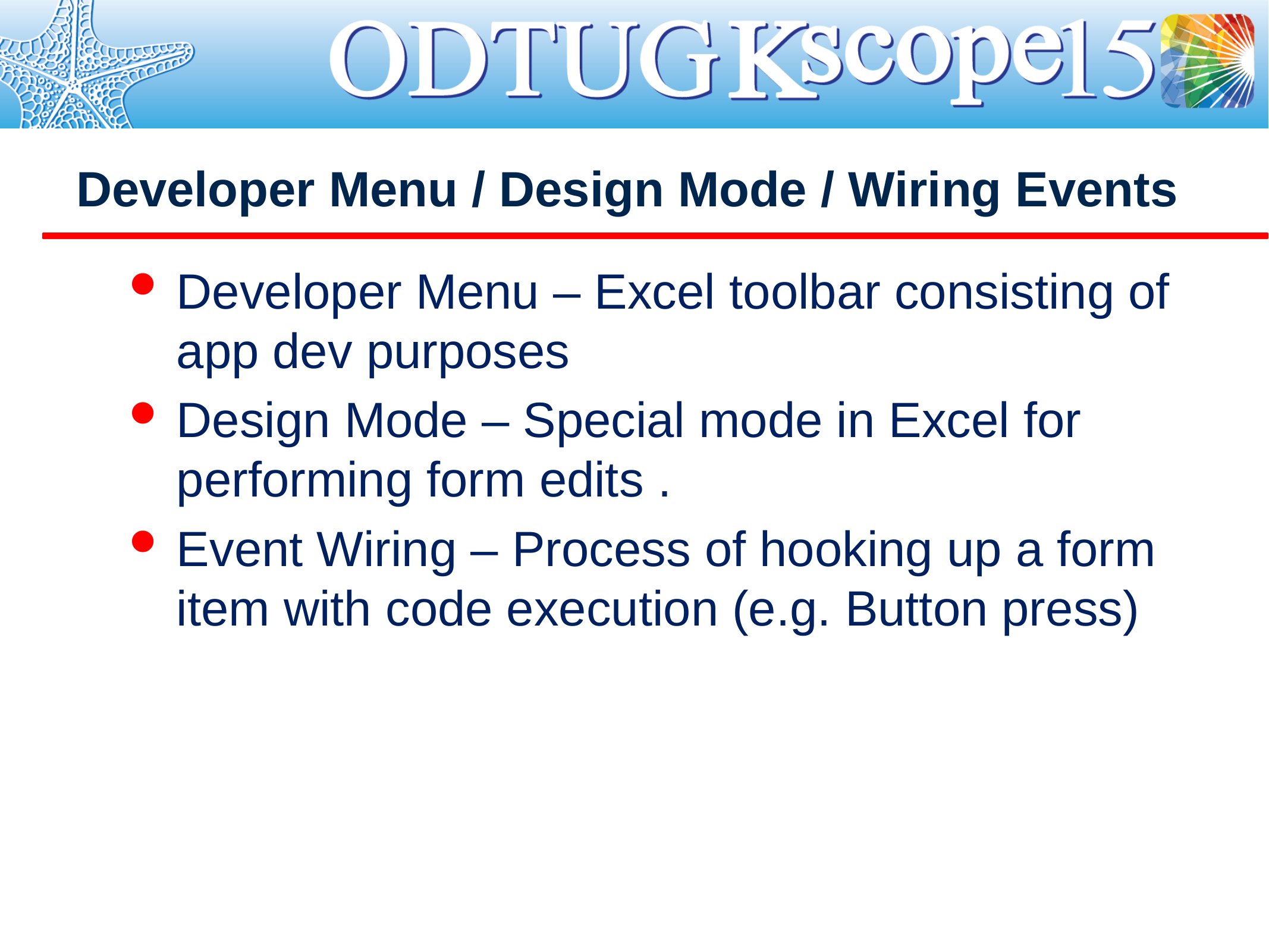

# Developer Menu / Design Mode / Wiring Events
Developer Menu – Excel toolbar consisting of app dev purposes
Design Mode – Special mode in Excel for performing form edits .
Event Wiring – Process of hooking up a form item with code execution (e.g. Button press)